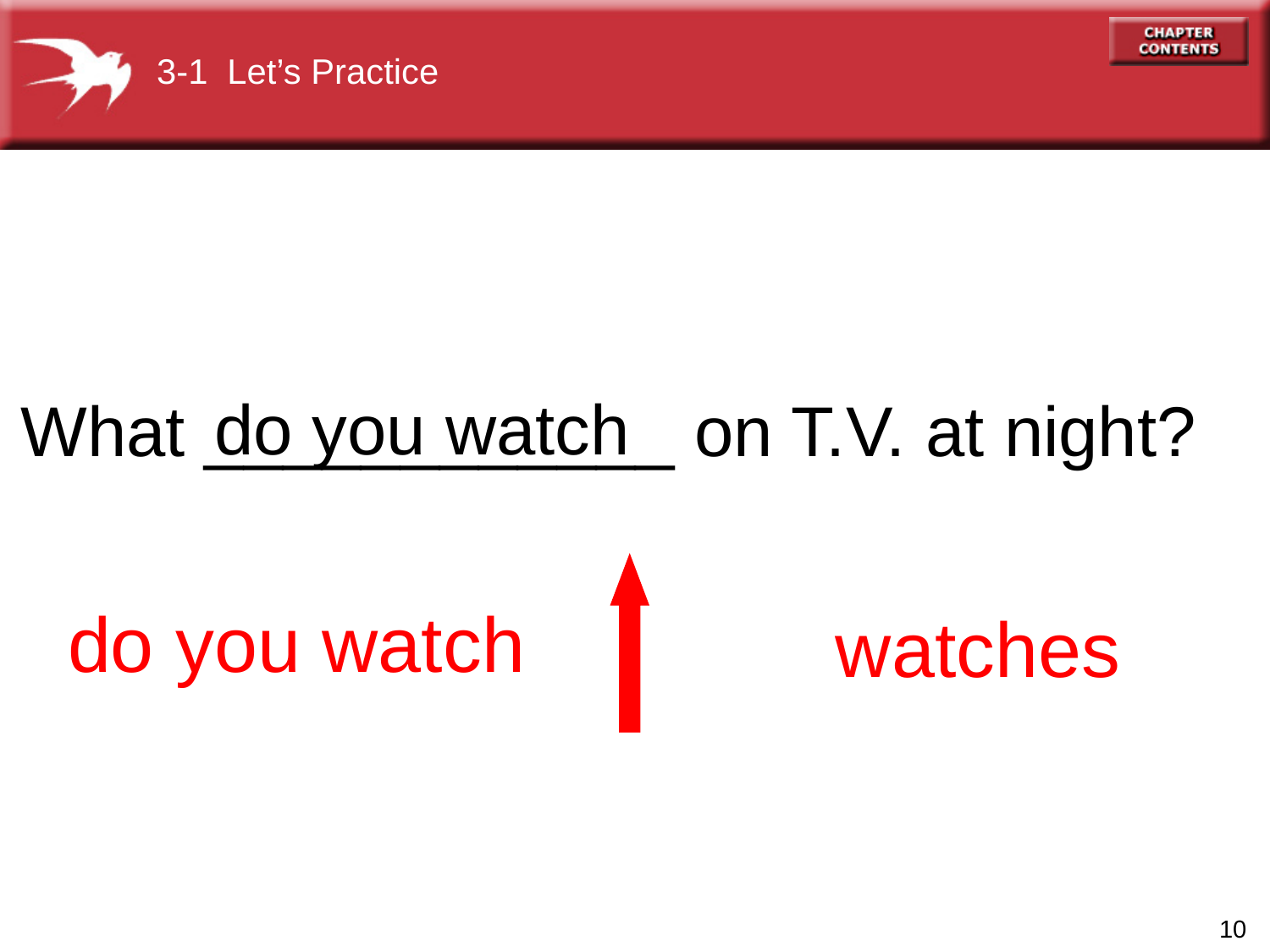

3-1  Let’s Practice
do you watch
What ____________ on T.V. at night?

do you watch
watches
10